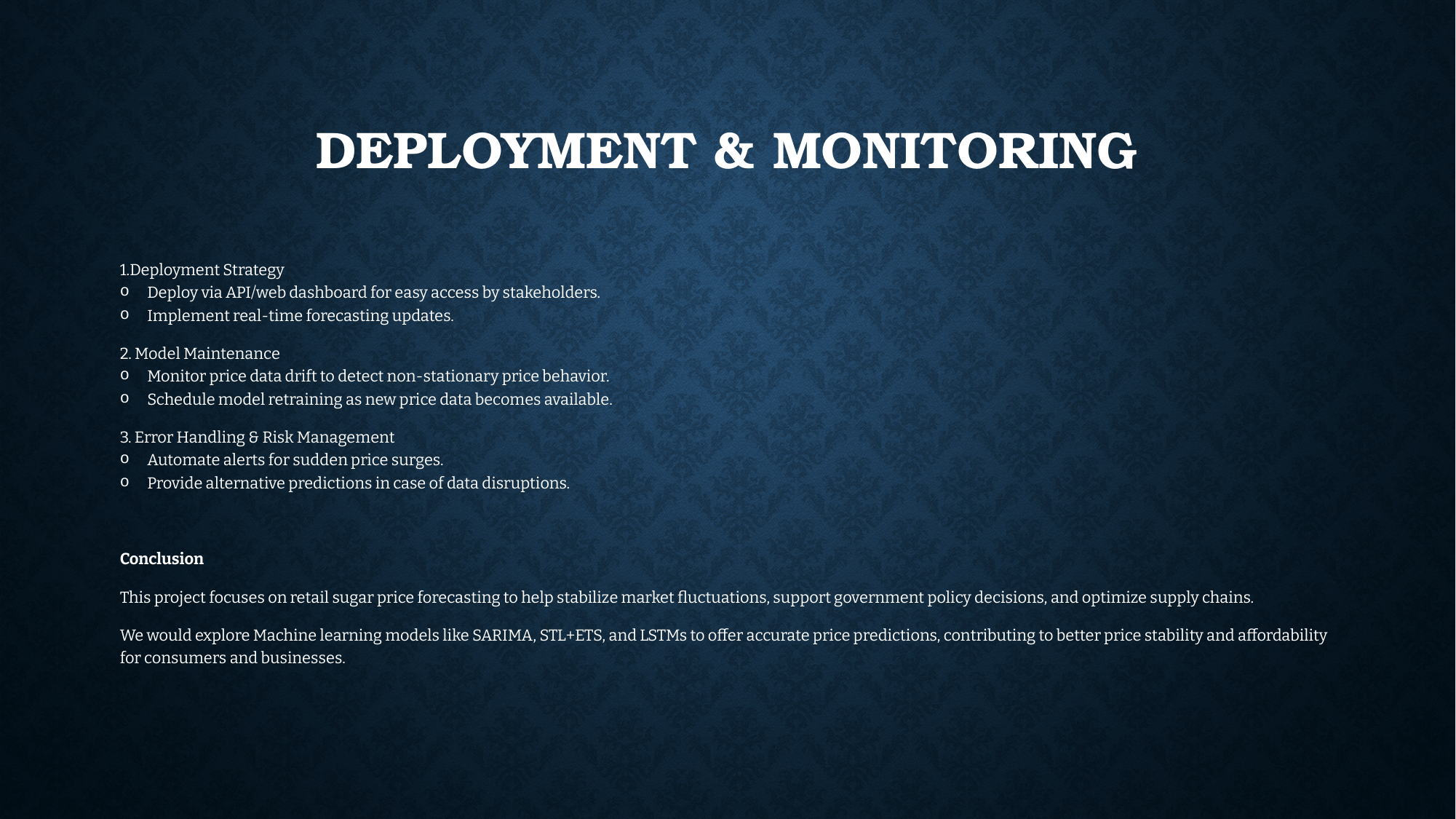

# Deployment & Monitoring
1.Deployment Strategy
Deploy via API/web dashboard for easy access by stakeholders.
Implement real-time forecasting updates.
2. Model Maintenance
Monitor price data drift to detect non-stationary price behavior.
Schedule model retraining as new price data becomes available.
3. Error Handling & Risk Management
Automate alerts for sudden price surges.
Provide alternative predictions in case of data disruptions.

Conclusion
This project focuses on retail sugar price forecasting to help stabilize market fluctuations, support government policy decisions, and optimize supply chains.
We would explore Machine learning models like SARIMA, STL+ETS, and LSTMs to offer accurate price predictions, contributing to better price stability and affordability for consumers and businesses.